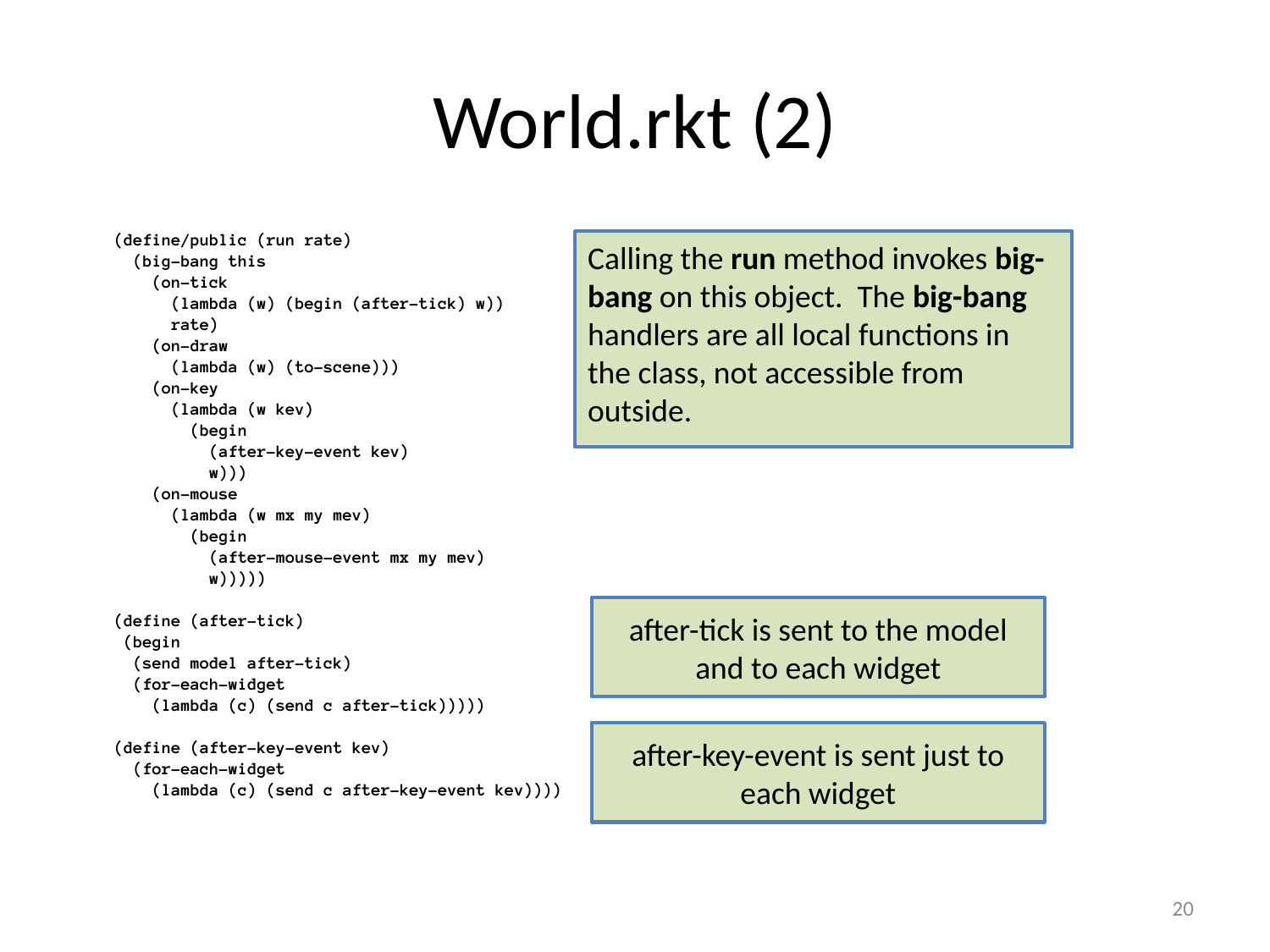

# World.rkt (2)
    (define/public (run rate)
      (big-bang this
        (on-tick
          (lambda (w) (begin (after-tick) w))
          rate)
        (on-draw
          (lambda (w) (to-scene)))
        (on-key
          (lambda (w kev)
            (begin
              (after-key-event kev)
              w)))
        (on-mouse
          (lambda (w mx my mev)
            (begin
              (after-mouse-event mx my mev)
              w)))))

    (define (after-tick)
     (begin
      (send model after-tick)
      (for-each-widget
        (lambda (c) (send c after-tick)))))

    (define (after-key-event kev)
      (for-each-widget
        (lambda (c) (send c after-key-event kev))))

Calling the run method invokes big-bang on this object.  The big-bang handlers are all local functions in the class, not accessible from outside.
after-tick is sent to the model and to each widget
after-key-event is sent just to each widget
20